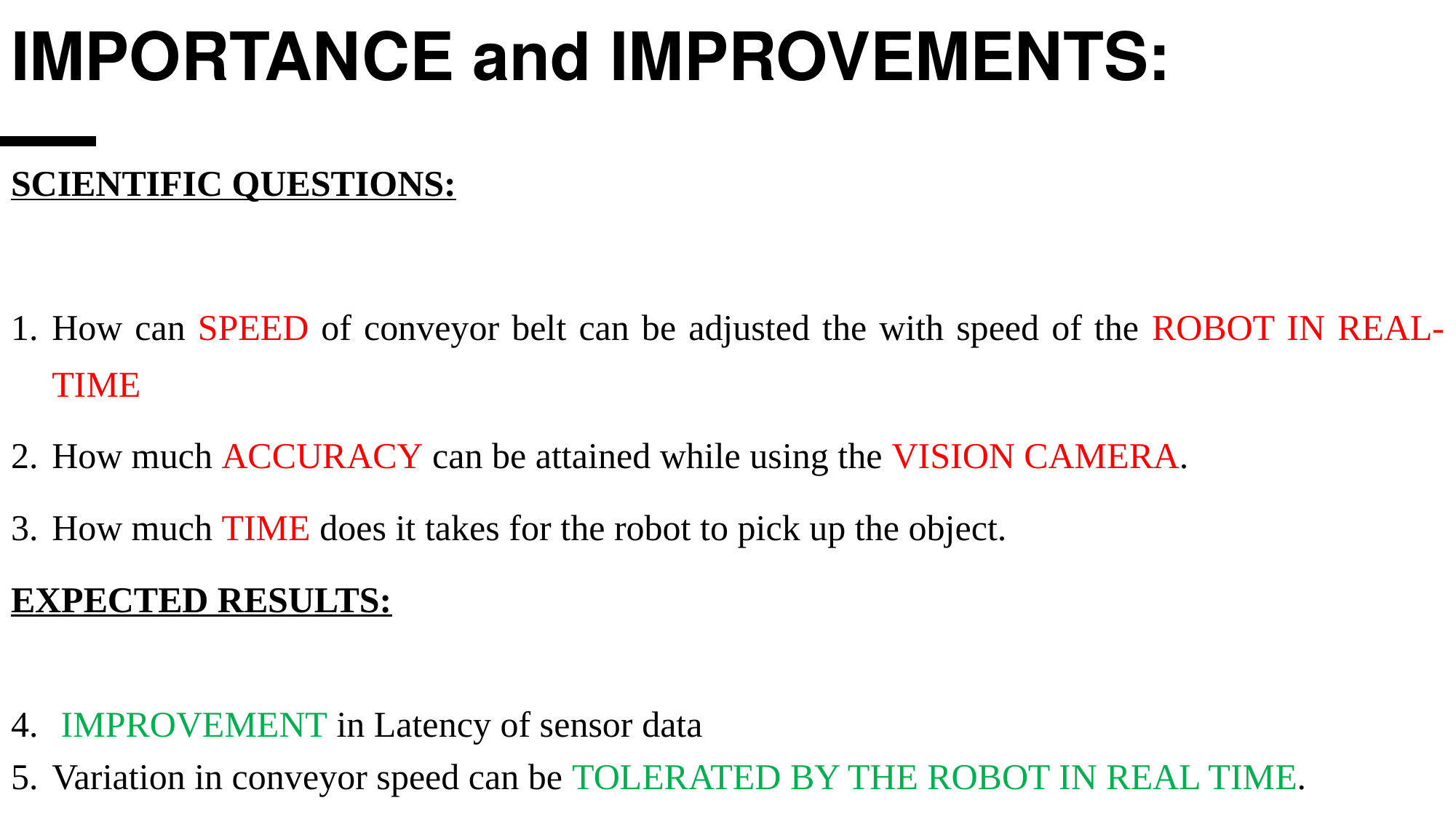

# IMPORTANCE and IMPROVEMENTS:
SCIENTIFIC QUESTIONS:

How can SPEED of conveyor belt can be adjusted the with speed of the ROBOT IN REAL-TIME
How much ACCURACY can be attained while using the VISION CAMERA.
How much TIME does it takes for the robot to pick up the object.
EXPECTED RESULTS:

 IMPROVEMENT in Latency of sensor data
Variation in conveyor speed can be TOLERATED BY THE ROBOT IN REAL TIME.